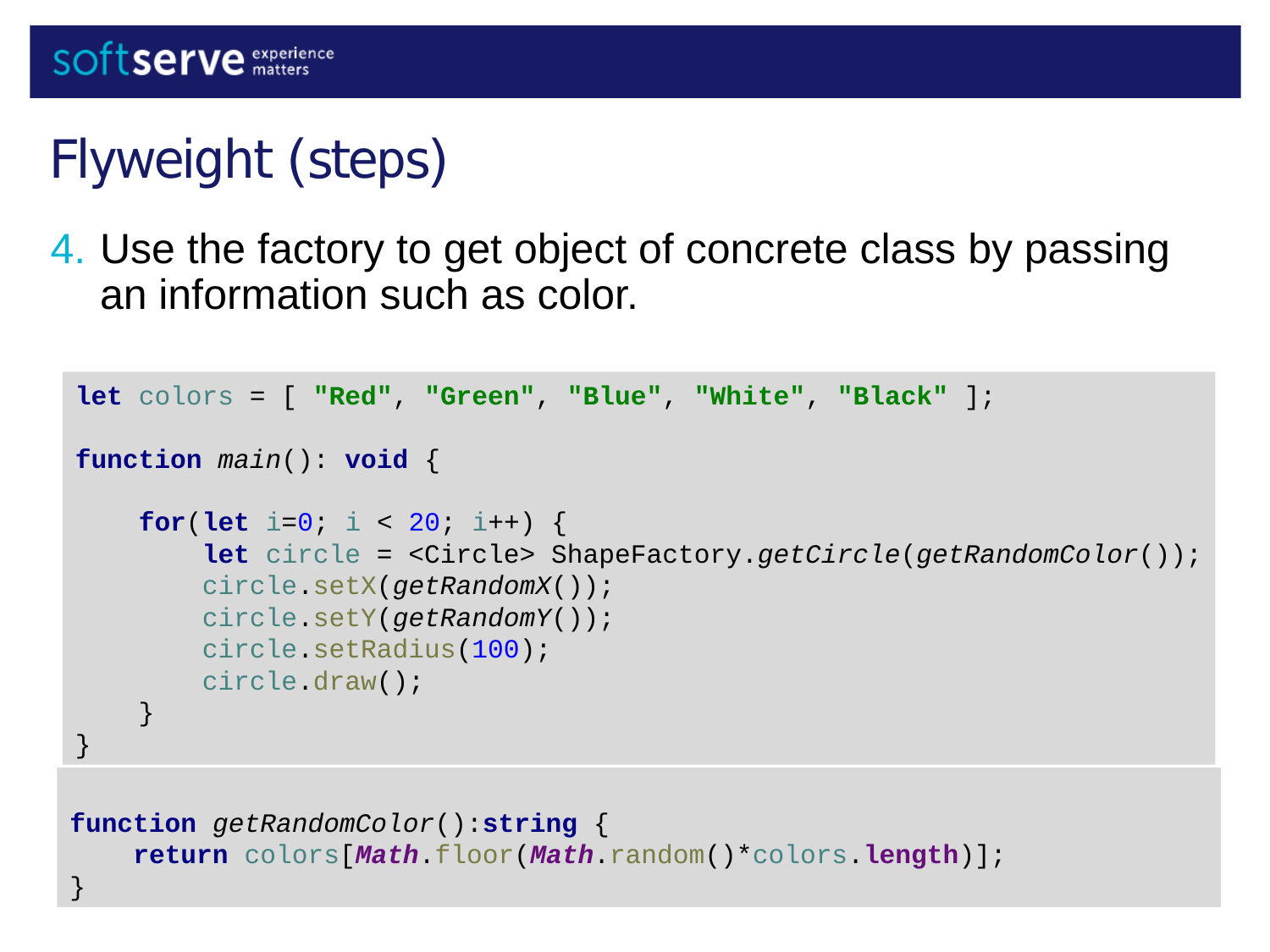

Flyweight (steps)
Use the factory to get object of concrete class by passing an information such as color.
let colors = [ "Red", "Green", "Blue", "White", "Black" ];
function main(): void {
    for(let i=0; i < 20; i++) {
        let circle = <Circle> ShapeFactory.getCircle(getRandomColor());
        circle.setX(getRandomX());
        circle.setY(getRandomY());
        circle.setRadius(100);
        circle.draw();
    }
}

function getRandomColor():string {
    return colors[Math.floor(Math.random()*colors.length)];
}